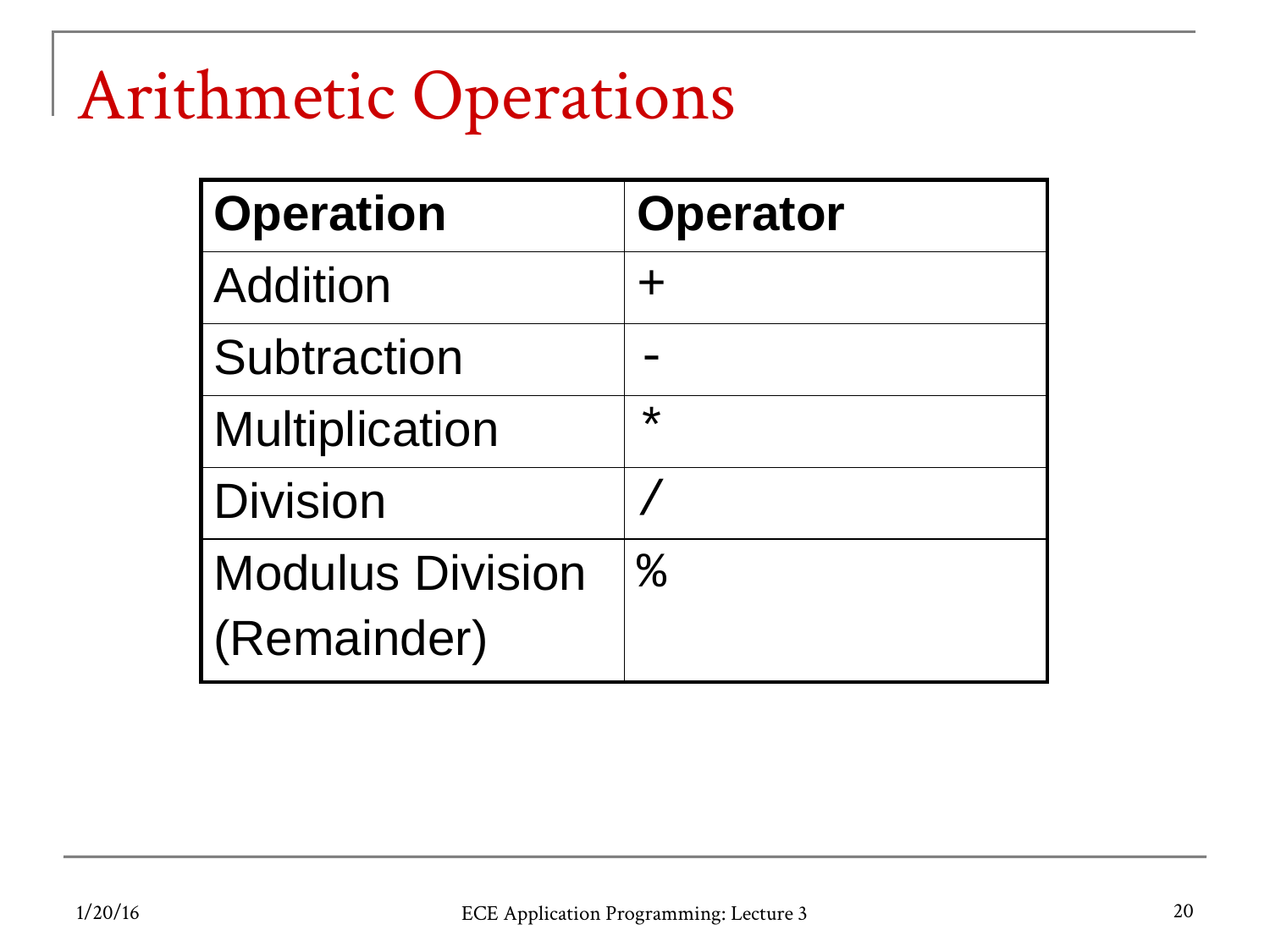

# Arithmetic Operations
| Operation | Operator |
| --- | --- |
| Addition | + |
| Subtraction | - |
| Multiplication | \* |
| Division | / |
| Modulus Division (Remainder) | % |
1/20/16
20
ECE Application Programming: Lecture 3